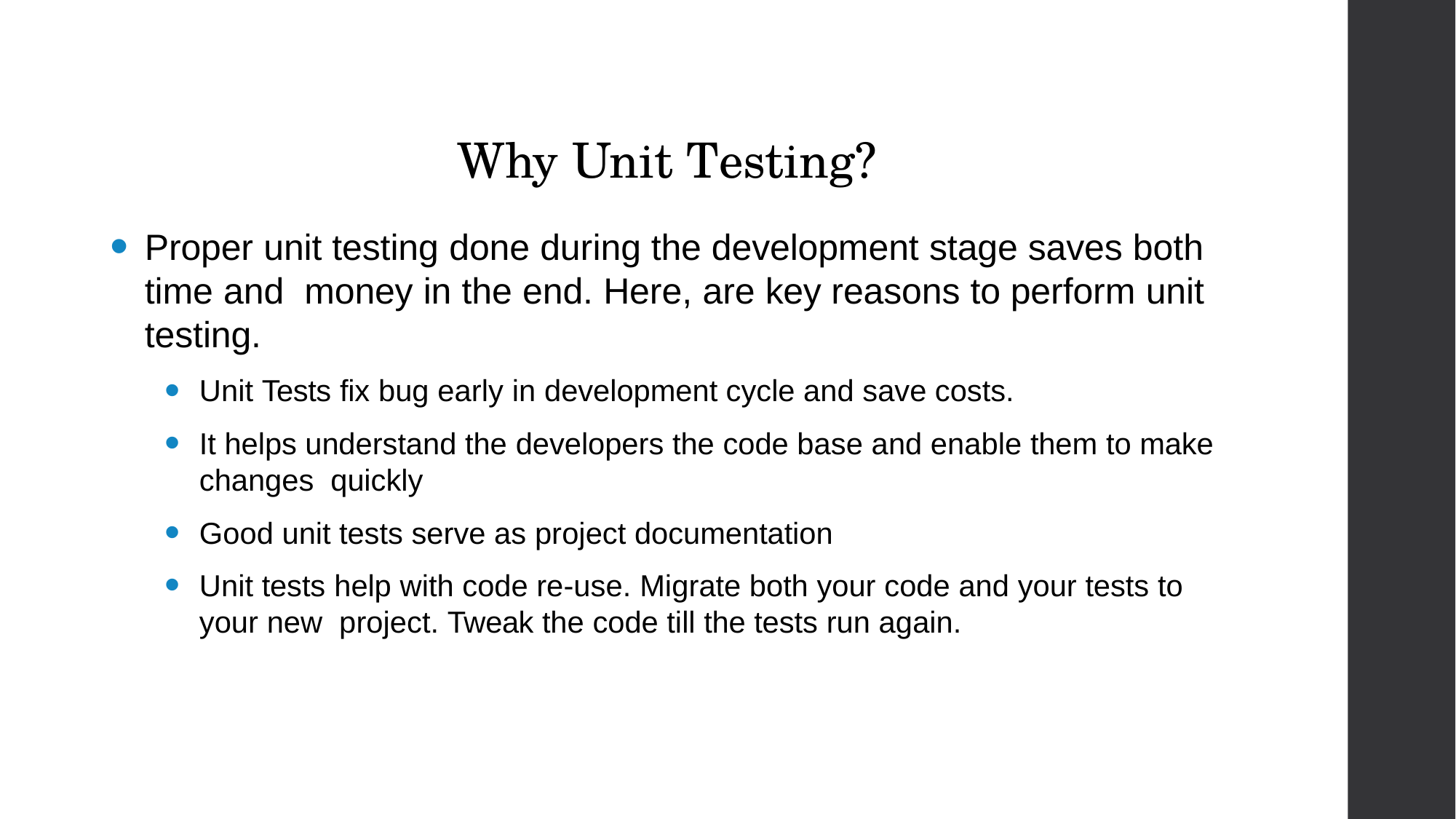

# Why Unit Testing?
Proper unit testing done during the development stage saves both time and  money in the end. Here, are key reasons to perform unit testing.
Unit Tests fix bug early in development cycle and save costs.
It helps understand the developers the code base and enable them to make changes  quickly
Good unit tests serve as project documentation
Unit tests help with code re-use. Migrate both your code and your tests to your new  project. Tweak the code till the tests run again.